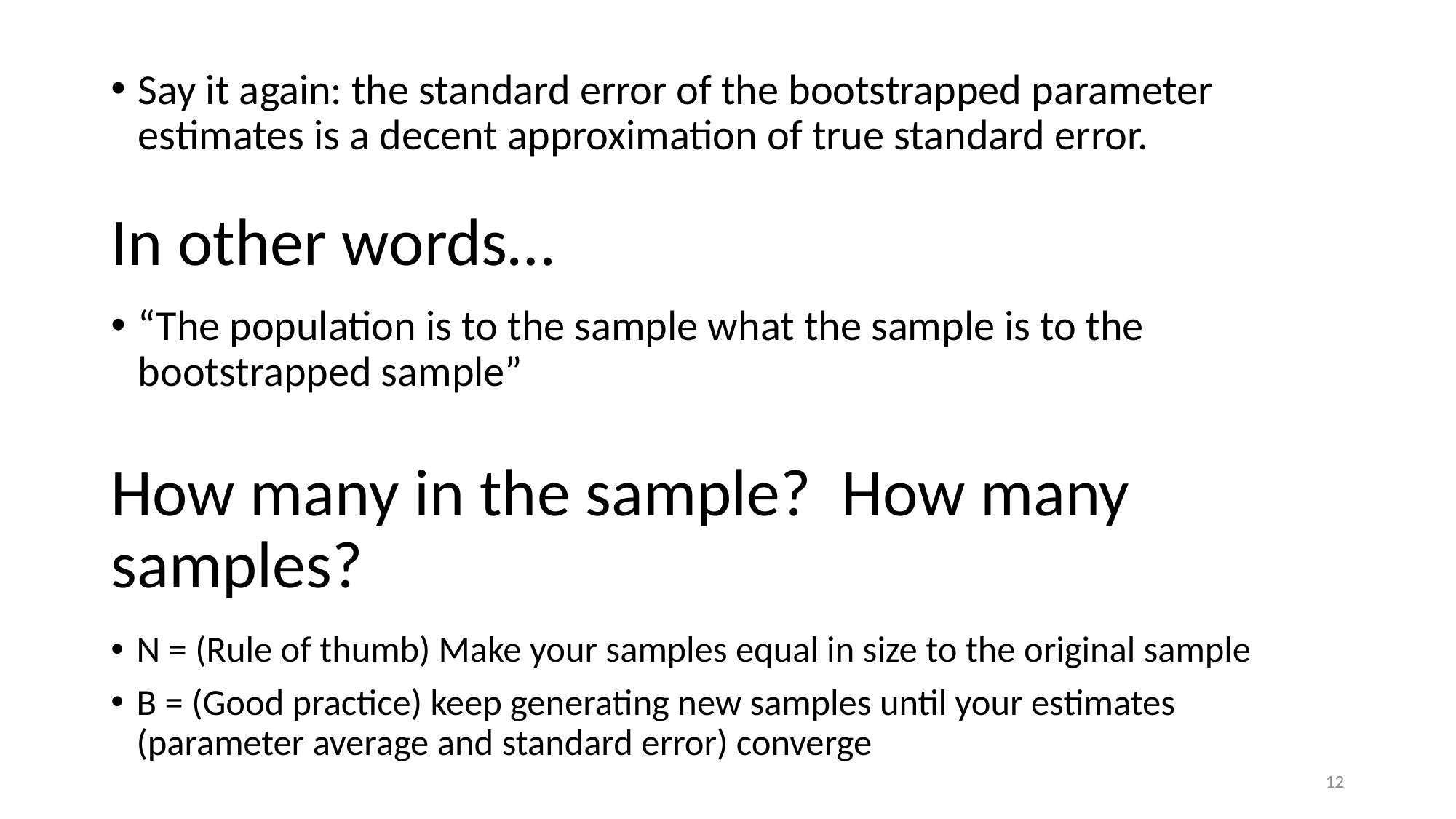

Say it again: the standard error of the bootstrapped parameter estimates is a decent approximation of true standard error.
# In other words…
“The population is to the sample what the sample is to the bootstrapped sample”
How many in the sample?  How many samples?
N = (Rule of thumb) Make your samples equal in size to the original sample
B = (Good practice) keep generating new samples until your estimates (parameter average and standard error) converge
12